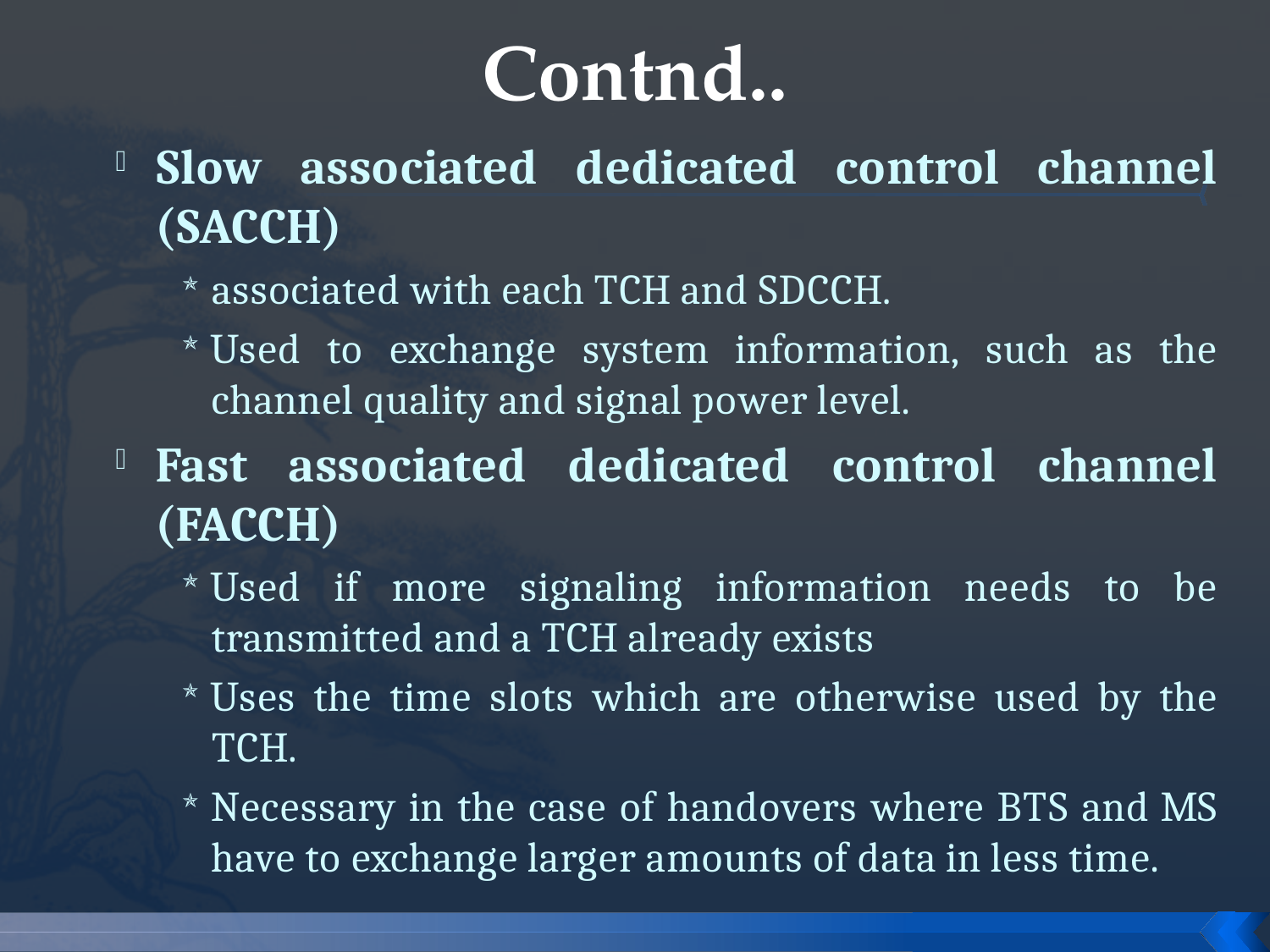

# Contnd..
Slow associated dedicated control channel (SACCH)
associated with each TCH and SDCCH.
Used to exchange system information, such as the channel quality and signal power level.
Fast associated dedicated control channel (FACCH)
Used if more signaling information needs to be transmitted and a TCH already exists
Uses the time slots which are otherwise used by the TCH.
Necessary in the case of handovers where BTS and MS have to exchange larger amounts of data in less time.